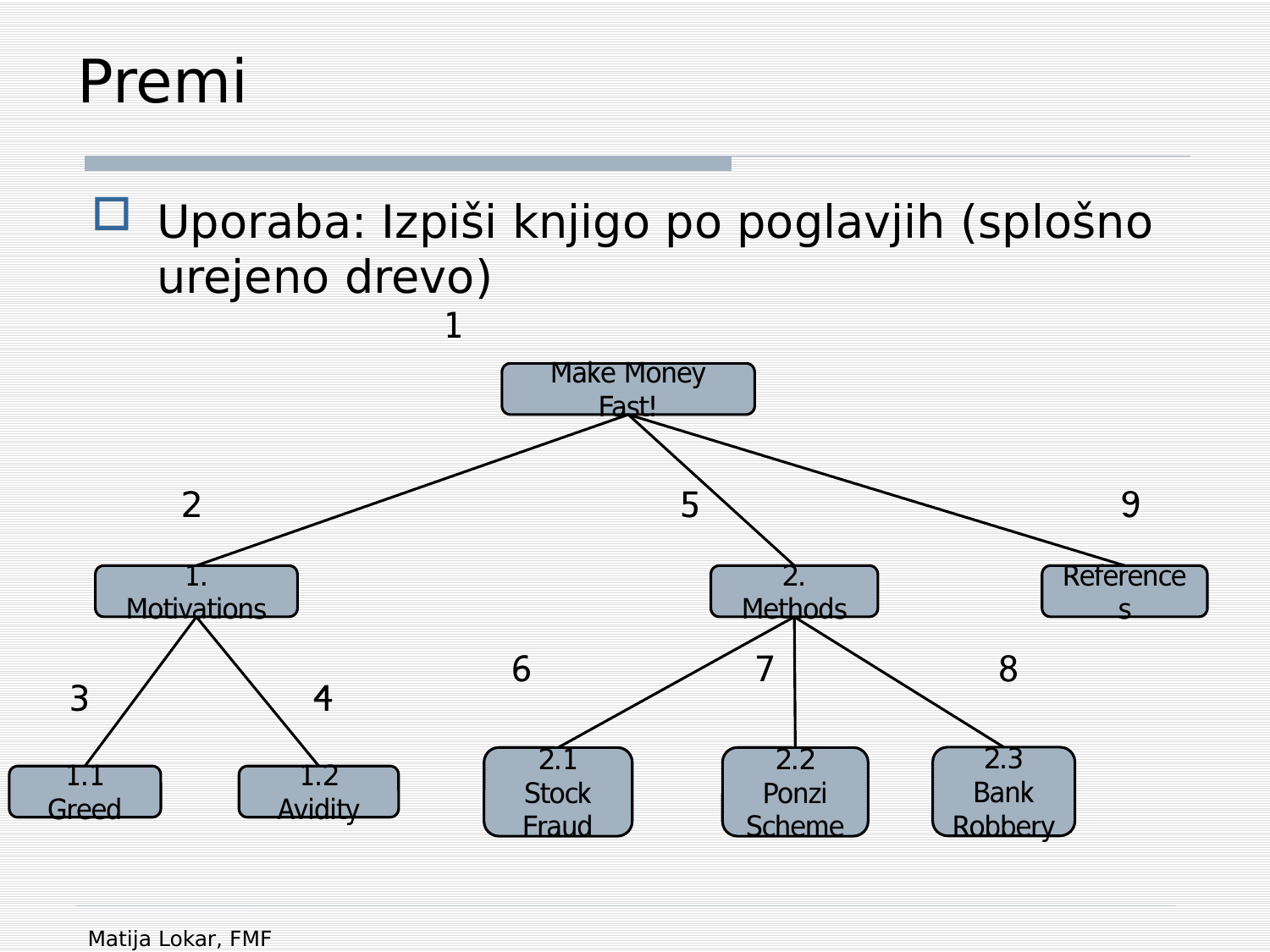

# Premi
Uporaba: Izpiši knjigo po poglavjih (splošno urejeno drevo)
1
Make Money Fast!
2
5
9
1. Motivations
2. Methods
References
6
7
8
3
4
2.3 Bank
Robbery
2.1 Stock
Fraud
2.2 Ponzi
Scheme
1.1 Greed
1.2 Avidity
Matija Lokar, FMF